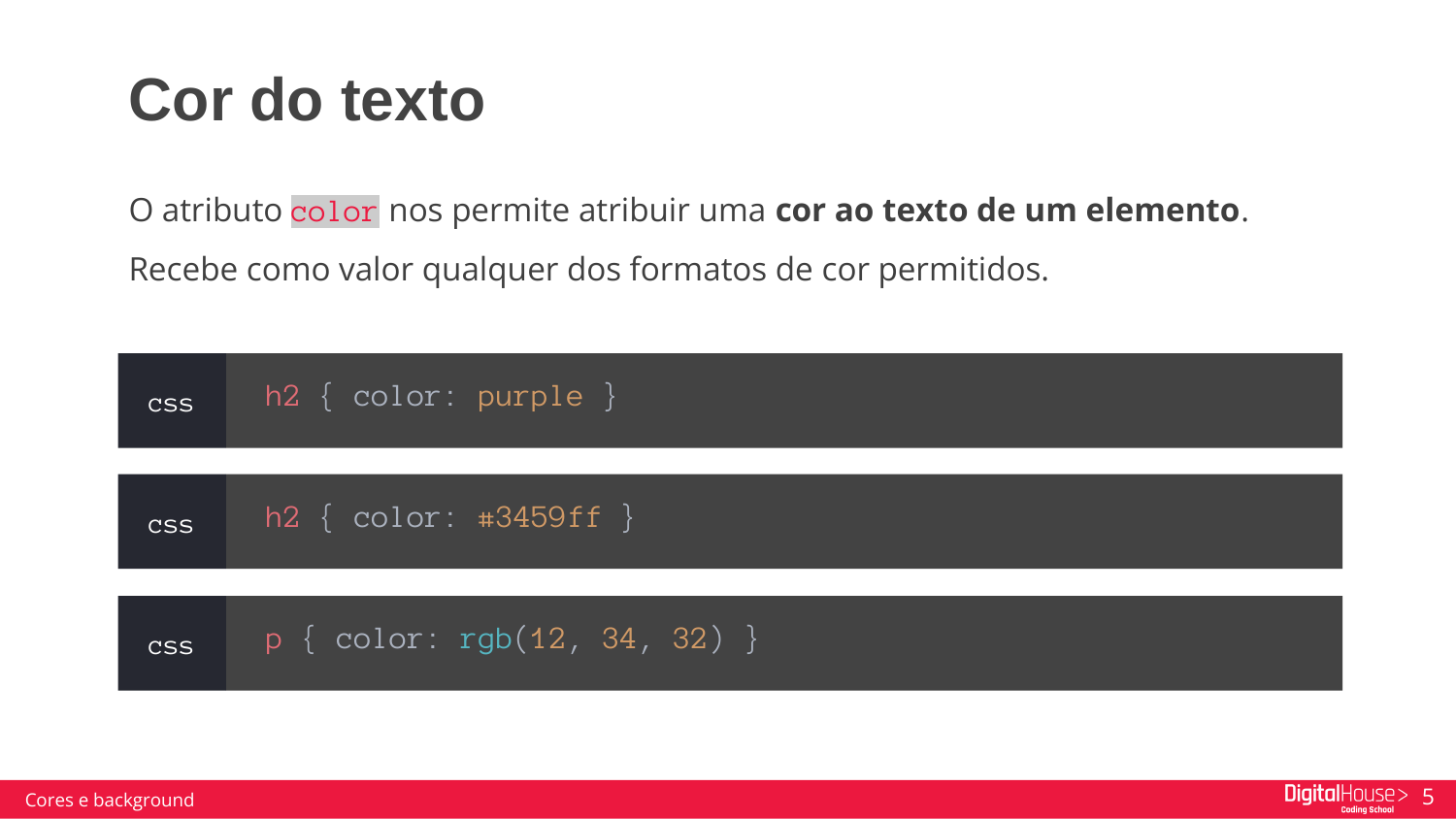

Cor do texto
O atributo color nos permite atribuir uma cor ao texto de um elemento.
Recebe como valor qualquer dos formatos de cor permitidos.
h2 { color: purple }
css
h2 { color: #3459ff }
css
p { color: rgb(12, 34, 32) }
css
Cores e background